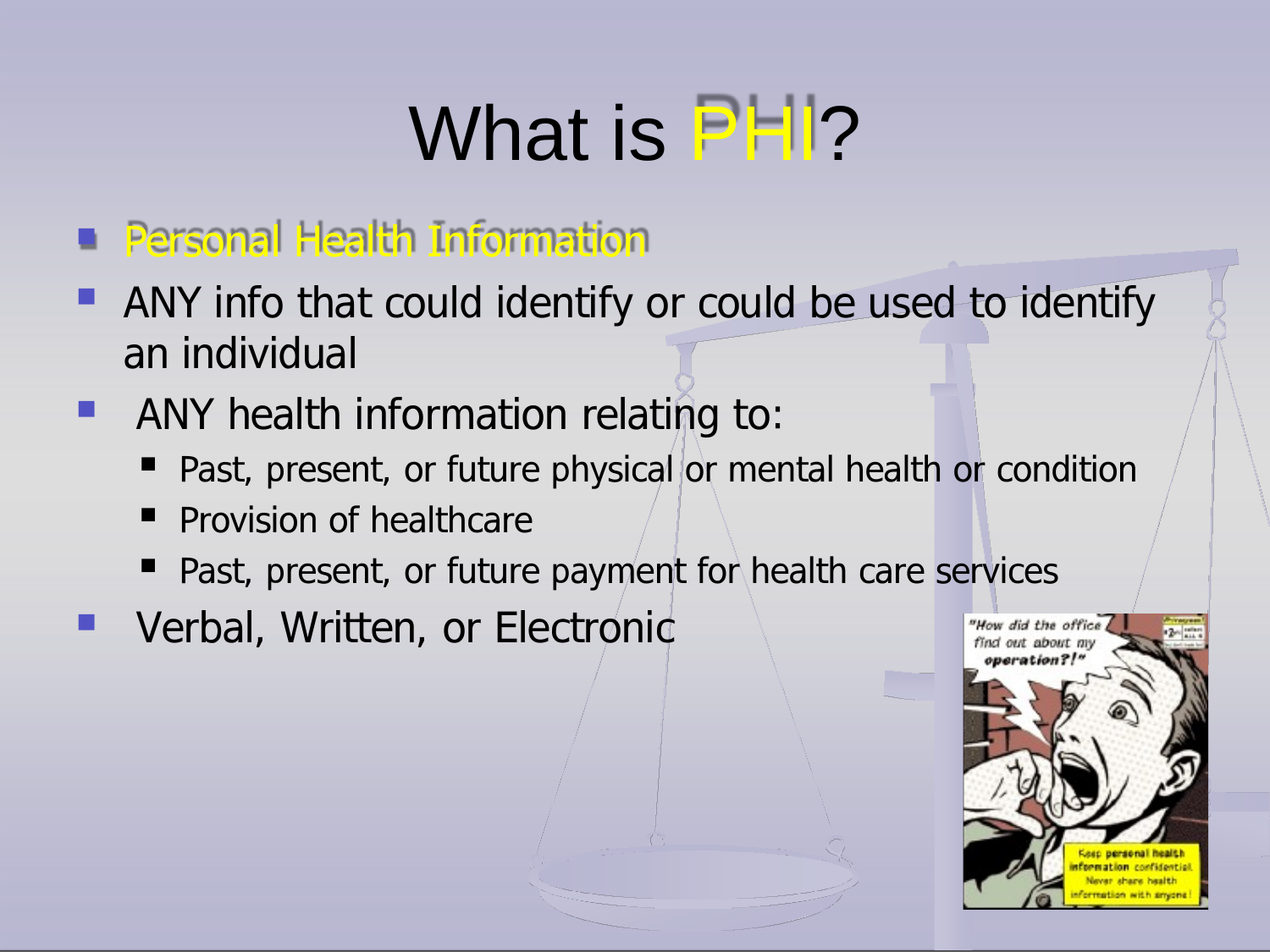

What is PHI?

Personal Health Information
ANY info that could identify or could be used to identify an individual
ANY health information relating to:
Past, present, or future physical or mental health or condition
Provision of healthcare
Past, present, or future payment for health care services
Verbal, Written, or Electronic